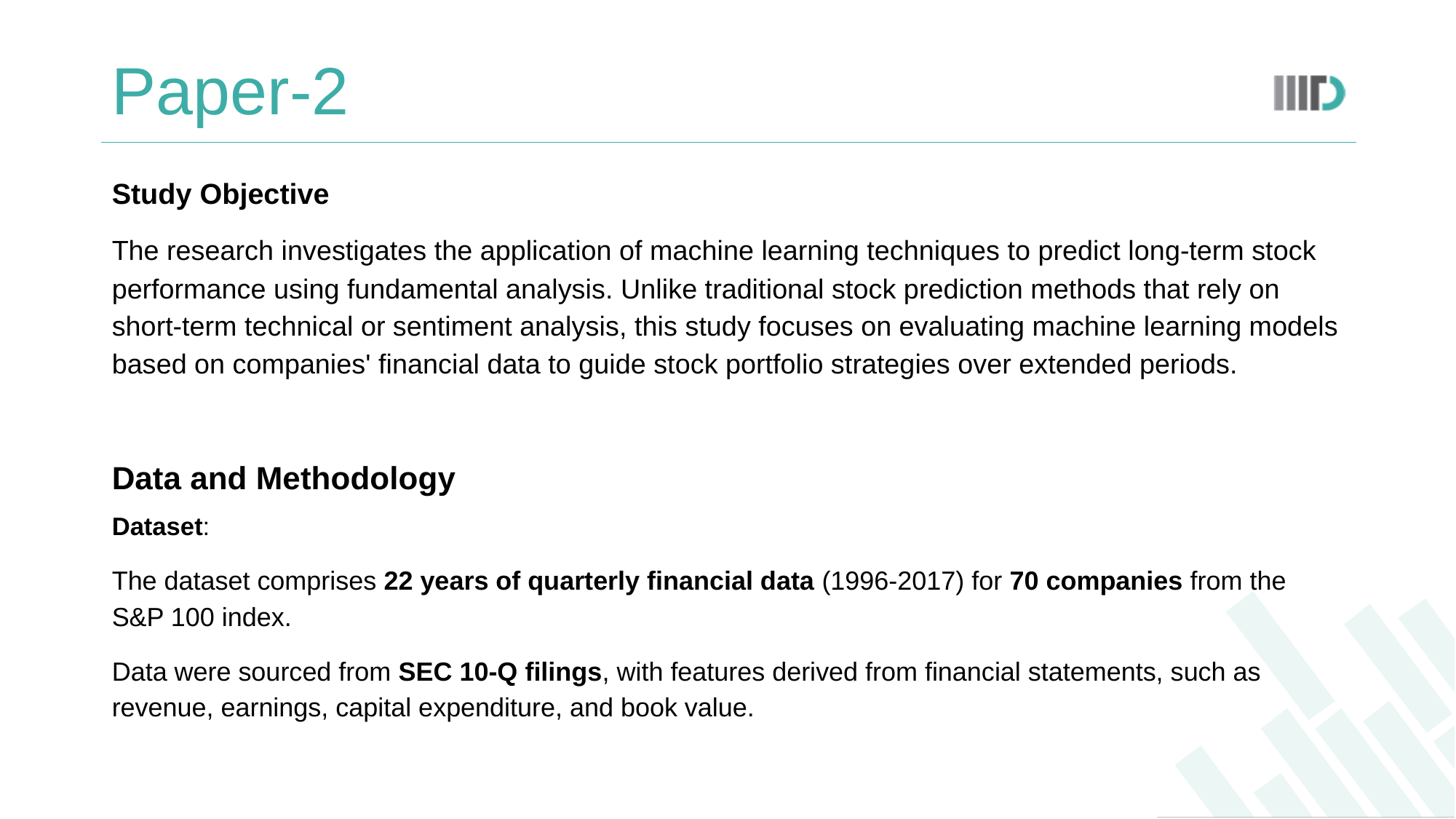

# Paper-2
Study Objective
The research investigates the application of machine learning techniques to predict long-term stock performance using fundamental analysis. Unlike traditional stock prediction methods that rely on short-term technical or sentiment analysis, this study focuses on evaluating machine learning models based on companies' financial data to guide stock portfolio strategies over extended periods.

Data and Methodology
Dataset:
The dataset comprises 22 years of quarterly financial data (1996-2017) for 70 companies from the S&P 100 index.
Data were sourced from SEC 10-Q filings, with features derived from financial statements, such as revenue, earnings, capital expenditure, and book value.